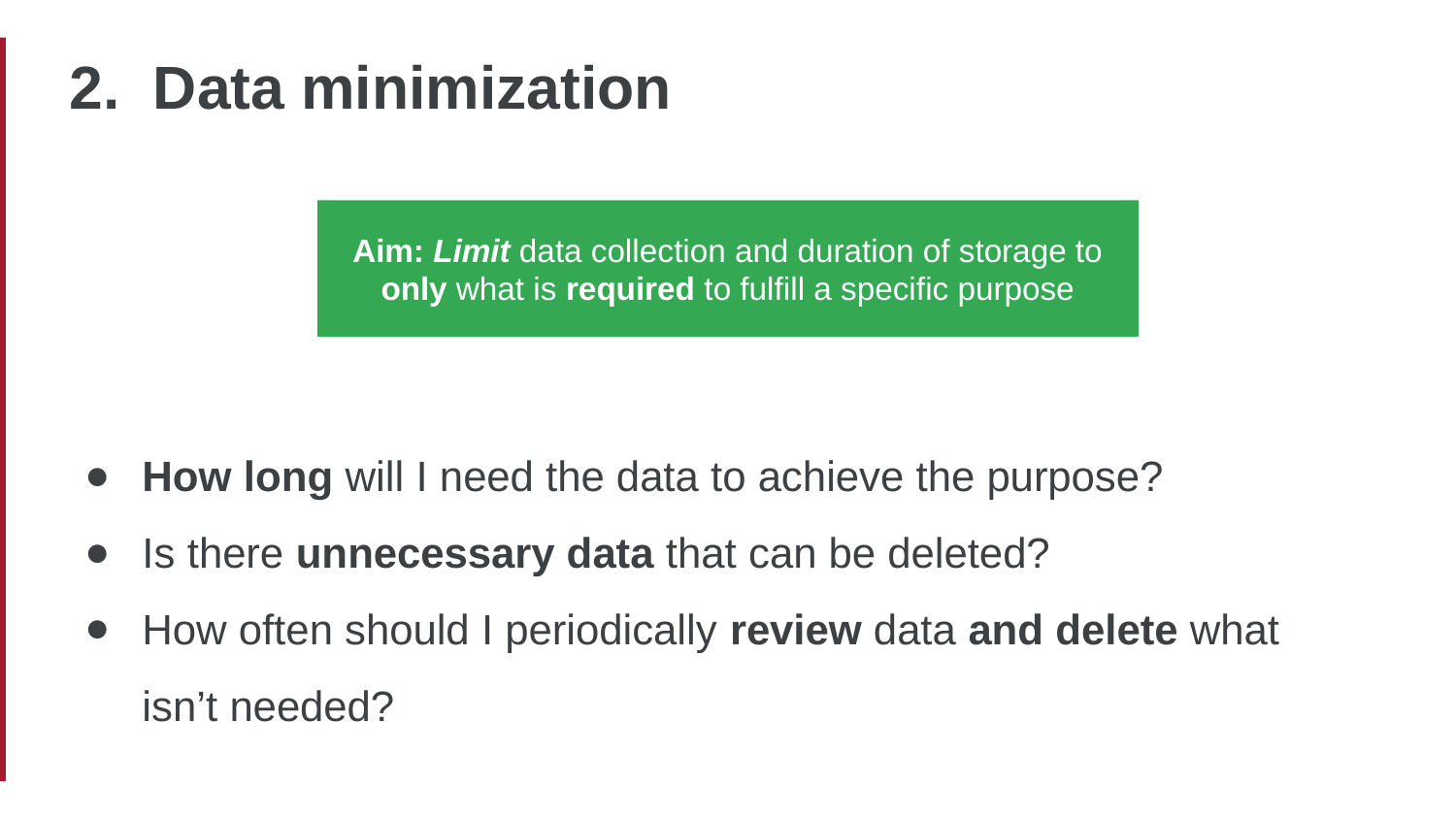

# 2.  Data minimization
Aim: Limit data collection and duration of storage to only what is required to fulfill a specific purpose
How long will I need the data to achieve the purpose?
Is there unnecessary data that can be deleted?
How often should I periodically review data and delete what isn’t needed?